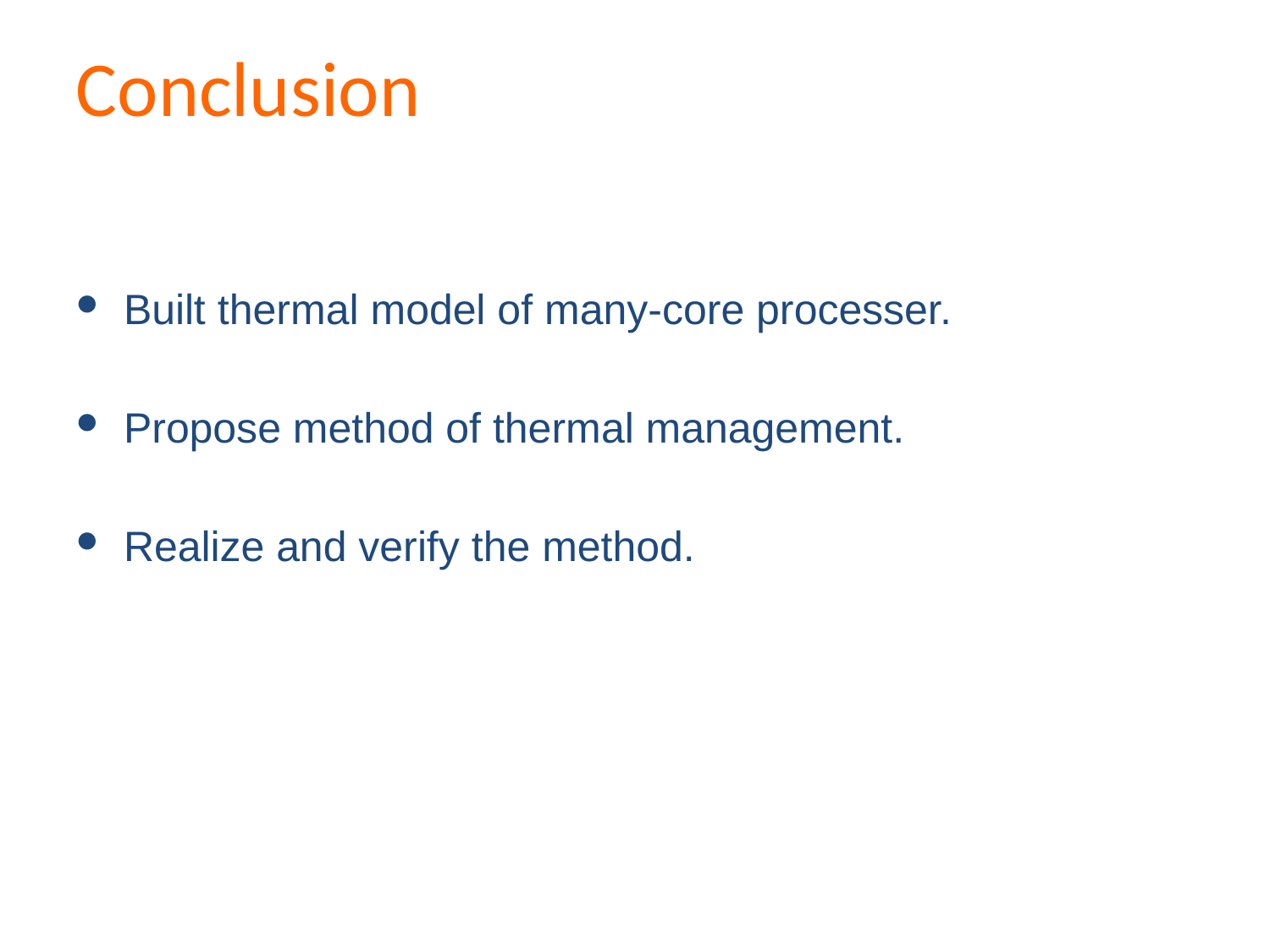

Conclusion

Built thermal model of many-core processer.

Propose method of thermal management.

Realize and verify the method.